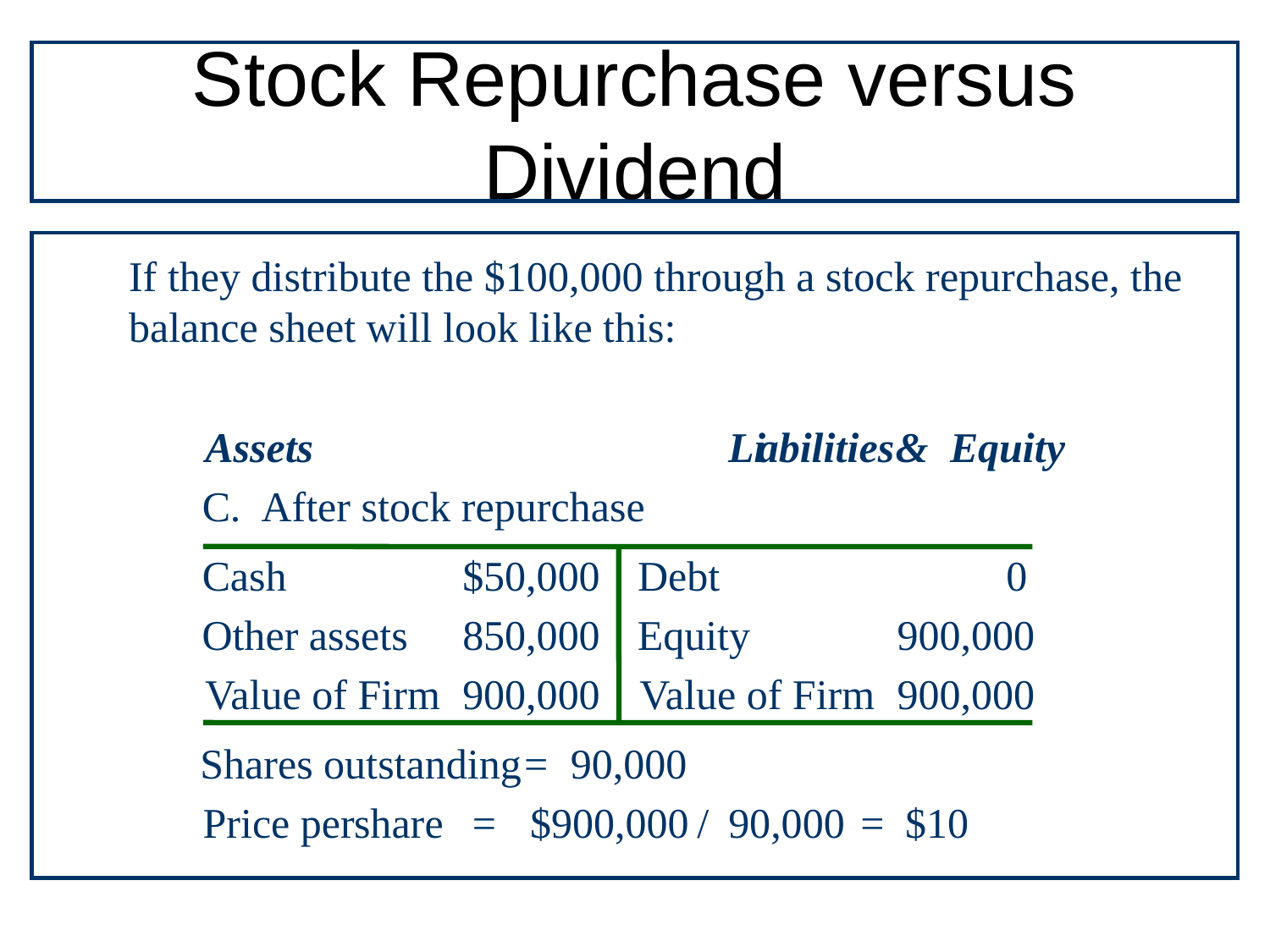

# Stock Repurchase versus Dividend

If they distribute the $100,000 through a stock repurchase, the balance sheet will look like this:
Assets

        Li
abilities
&
 Equity
C.
 After stock repurchase

Cash
$50,000
Debt
0
Other assets
850,000
Equity
900,000
Value of Firm
900,000
Value of Firm
900,000

Shares outstanding
=
90,000
Price per
share
=
 $900,000
/
90,000
=
$10